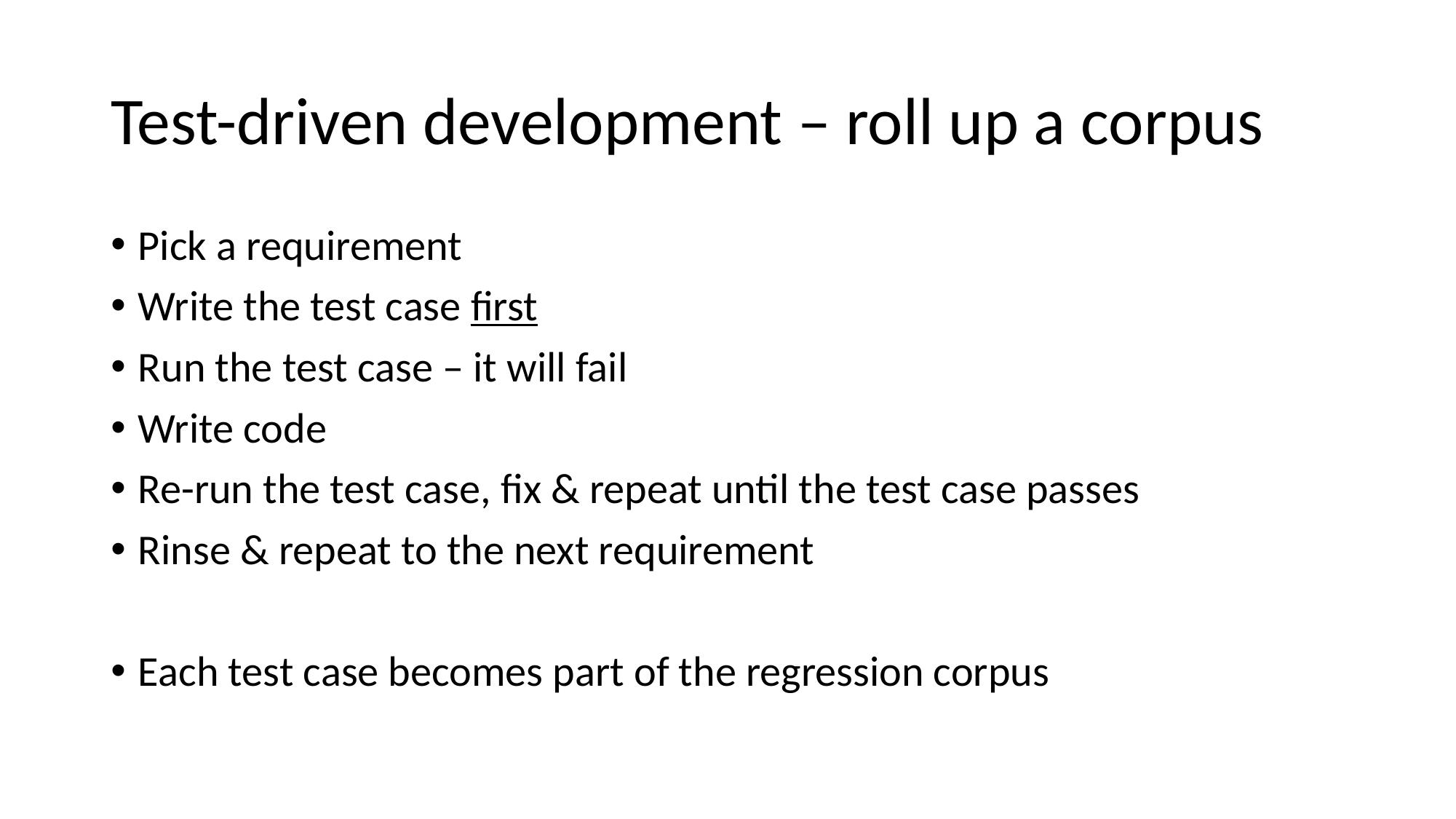

# Test-driven development – roll up a corpus
Pick a requirement
Write the test case first
Run the test case – it will fail
Write code
Re-run the test case, fix & repeat until the test case passes
Rinse & repeat to the next requirement

Each test case becomes part of the regression corpus